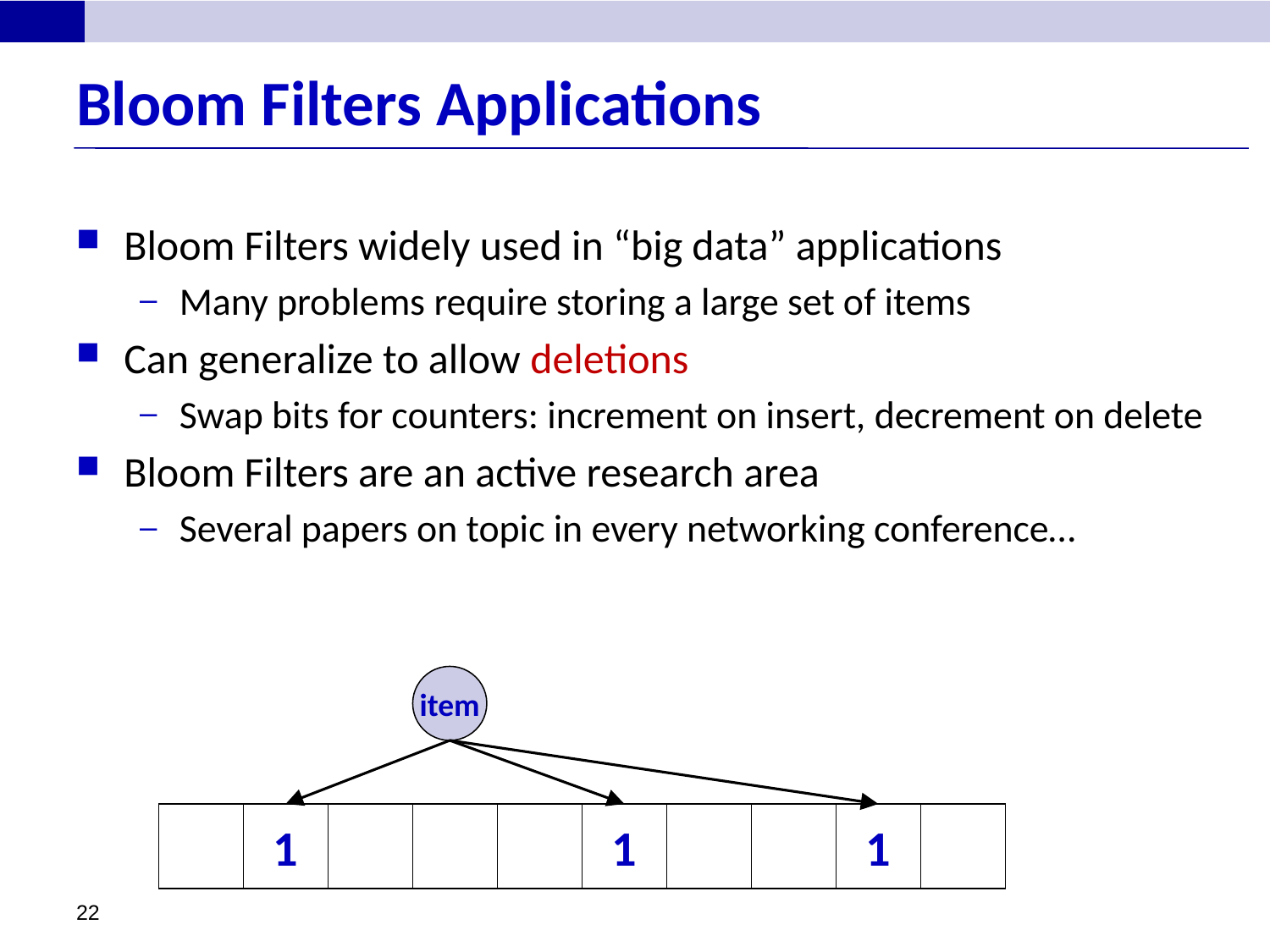

# Bloom Filters Applications
Bloom Filters widely used in “big data” applications
Many problems require storing a large set of items
Can generalize to allow deletions
Swap bits for counters: increment on insert, decrement on delete
Bloom Filters are an active research area
Several papers on topic in every networking conference…
item

1

1

1

22